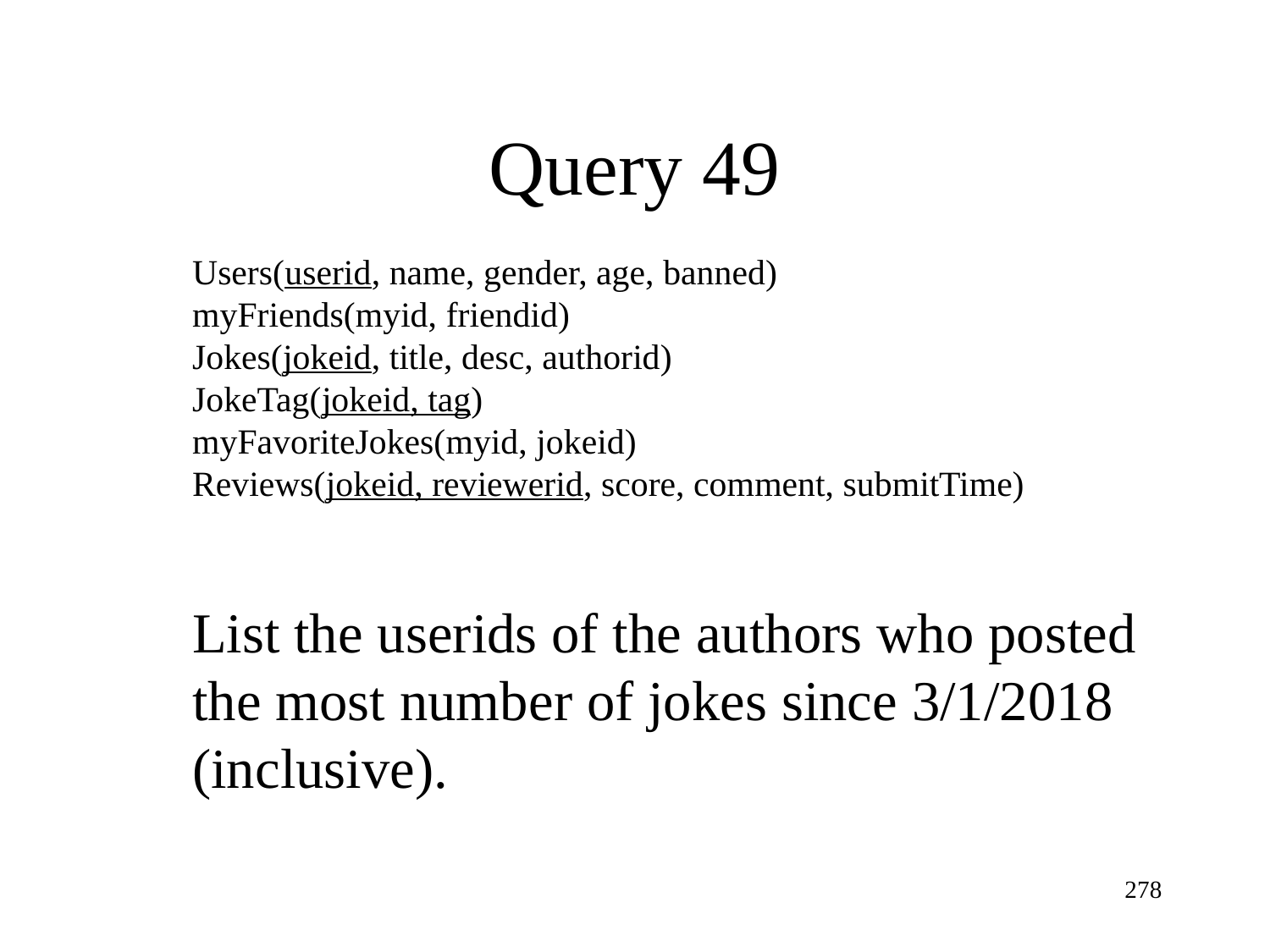

Query 49
Users(userid, name, gender, age, banned)
myFriends(myid, friendid)
Jokes(jokeid, title, desc, authorid)
JokeTag(jokeid, tag)
myFavoriteJokes(myid, jokeid)
Reviews(jokeid, reviewerid, score, comment, submitTime)
List the userids of the authors who posted the most number of jokes since 3/1/2018 (inclusive).
278